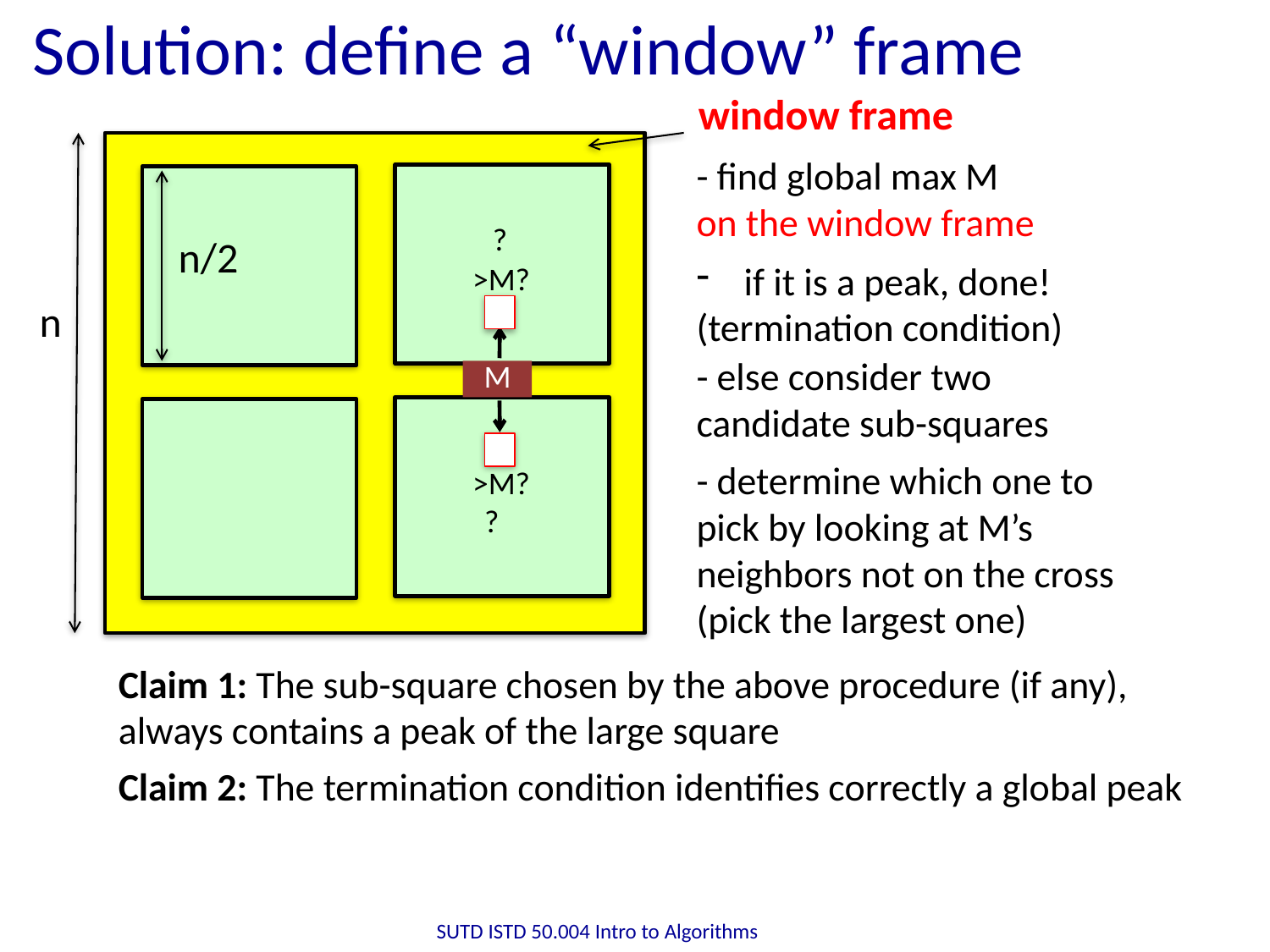

# Solution: define a “window” frame
window frame

- find global max M
on the window frame

?

?
n/2
if it is a peak, done!
(termination condition)
>M?
n

- else consider two candidate sub-squares
M

- determine which one to pick by looking at M’s neighbors not on the cross (pick the largest one)
>M?
Claim 1: The sub-square chosen by the above procedure (if any), always contains a peak of the large square
Claim 2: The termination condition identifies correctly a global peak
SUTD ISTD 50.004 Intro to Algorithms